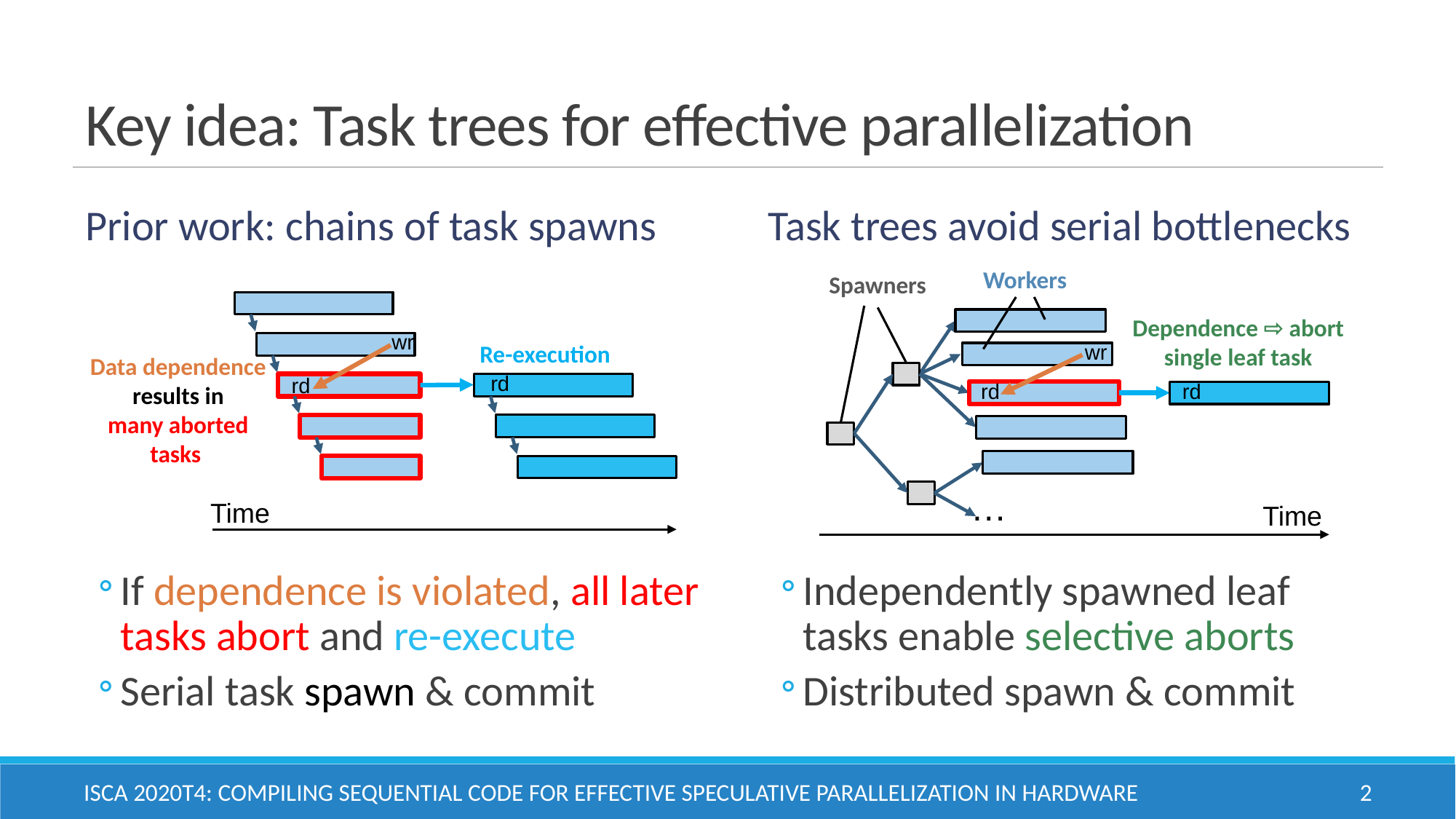

# Key idea: Task trees for effective parallelization
Prior work: chains of task spawns
Task trees avoid serial bottlenecks
Workers
Spawners

Dependence ⇨ abort single leaf task

wr
Re-execution
wr

Data dependence
results in
many aborted tasks

rd
rd
rd
rd

…
Time
Time
If dependence is violated, all later tasks abort and re-execute
Serial task spawn & commit
Independently spawned leaf tasks enable selective aborts
Distributed spawn & commit

ISCA 2020		T4: Compiling Sequential Code for Effective Speculative Parallelization in Hardware
2